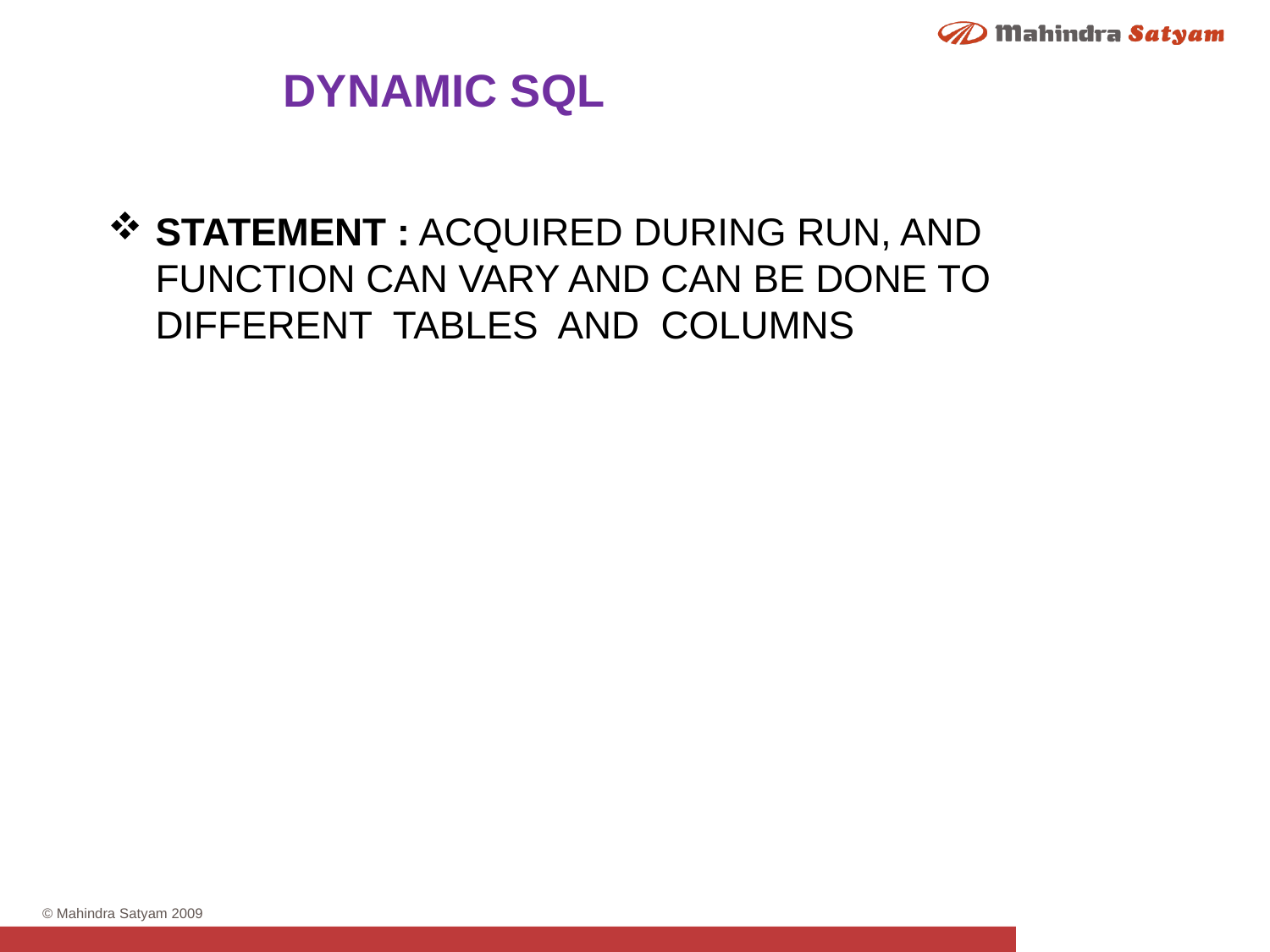

DYNAMIC SQL
STATEMENT : ACQUIRED DURING RUN, AND FUNCTION CAN VARY AND CAN BE DONE TO DIFFERENT  TABLES  AND  COLUMNS